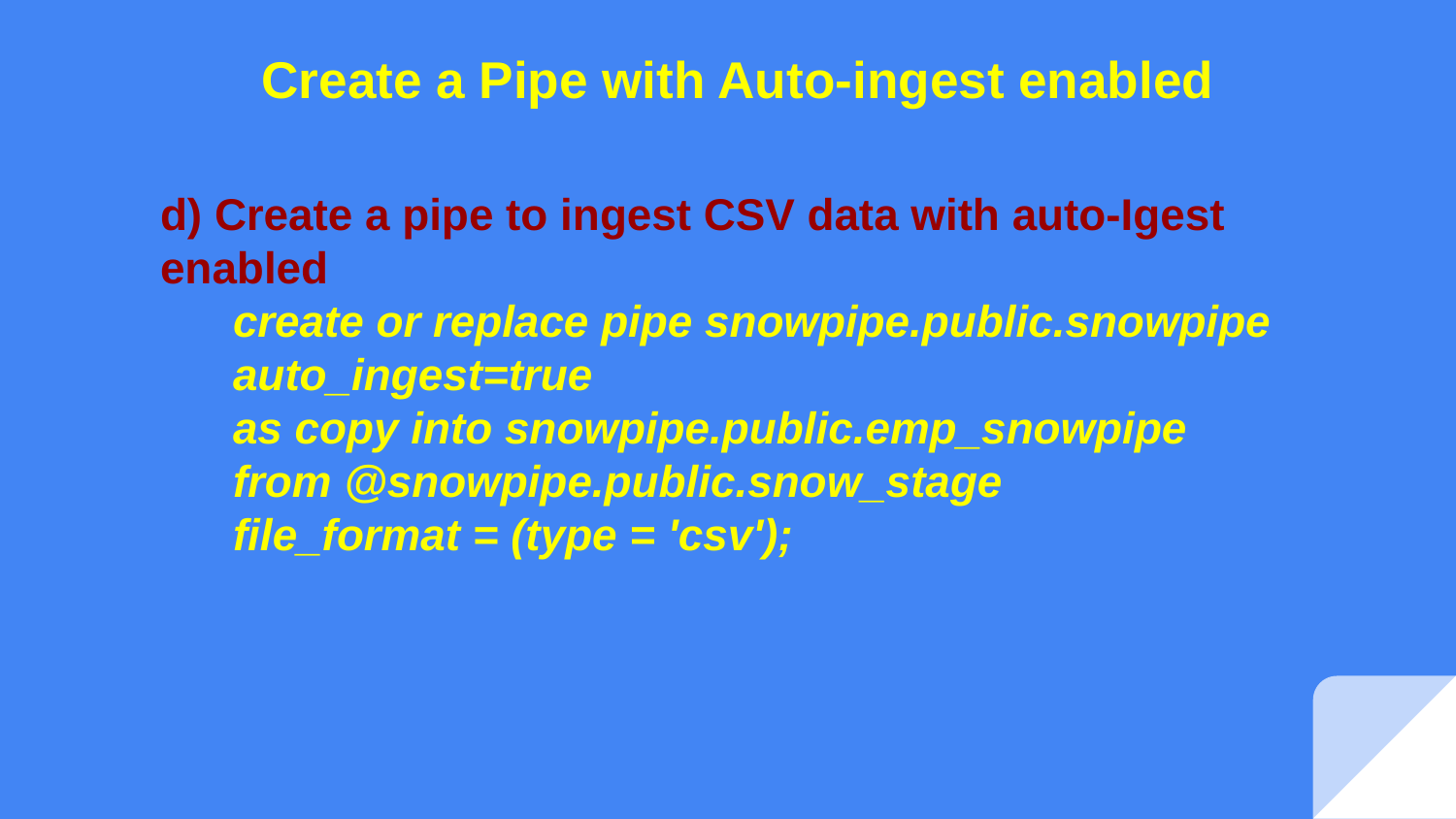

Create a Pipe with Auto-ingest enabled

d) Create a pipe to ingest CSV data with auto-Igest enabled
create or replace pipe snowpipe.public.snowpipe
auto_ingest=true
as copy into snowpipe.public.emp_snowpipe
from @snowpipe.public.snow_stage
file_format = (type = 'csv');